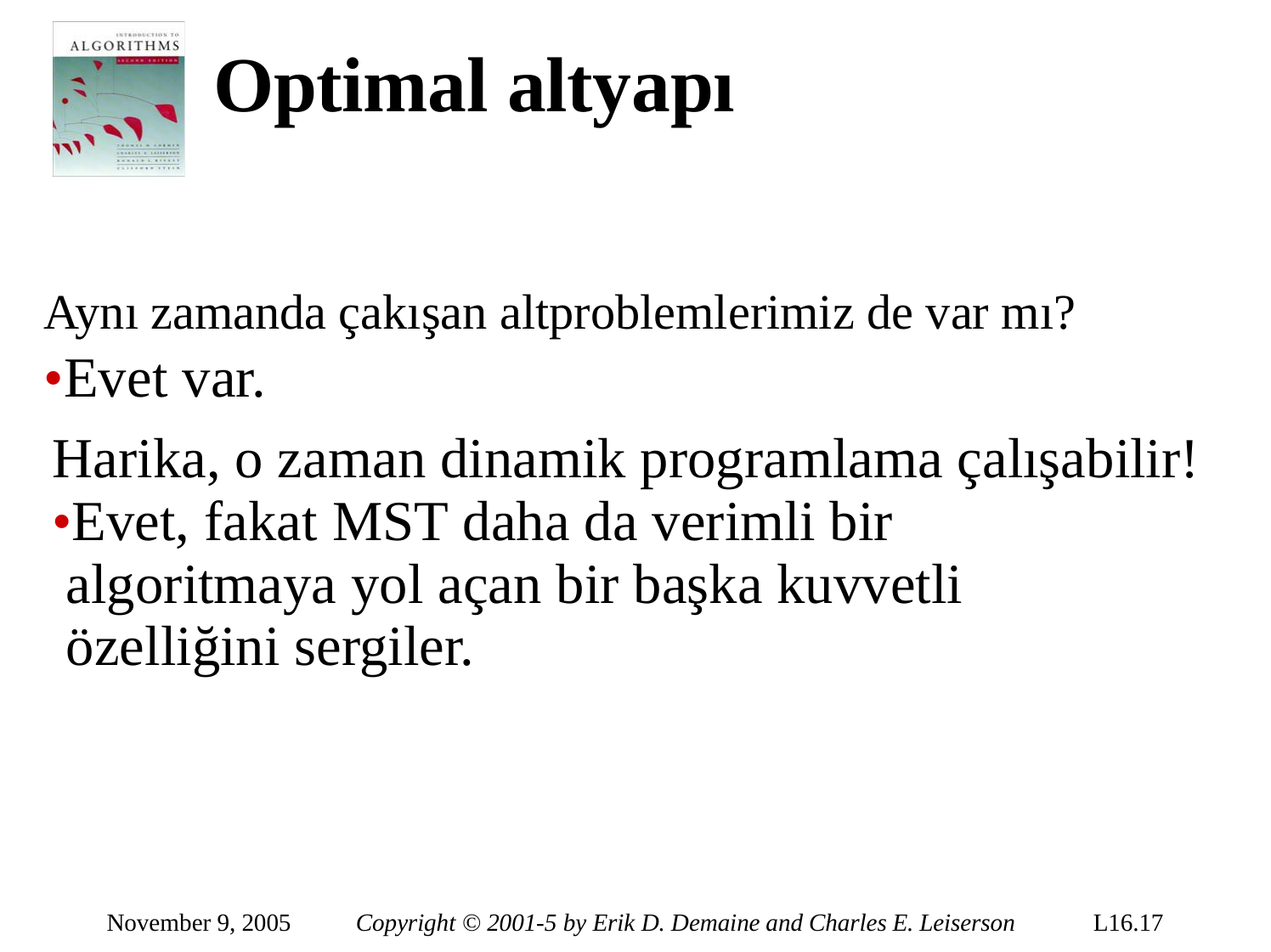

Optimal altyapı

Aynı zamanda çakışan altproblemlerimiz de var mı?
•Evet var.

Harika, o zaman dinamik programlama çalışabilir!
•Evet, fakat MST daha da verimli bir algoritmaya yol açan bir başka kuvvetli özelliğini sergiler.

November 9, 2005
Copyright © 2001-5 by Erik D. Demaine and Charles E. Leiserson
L16.17